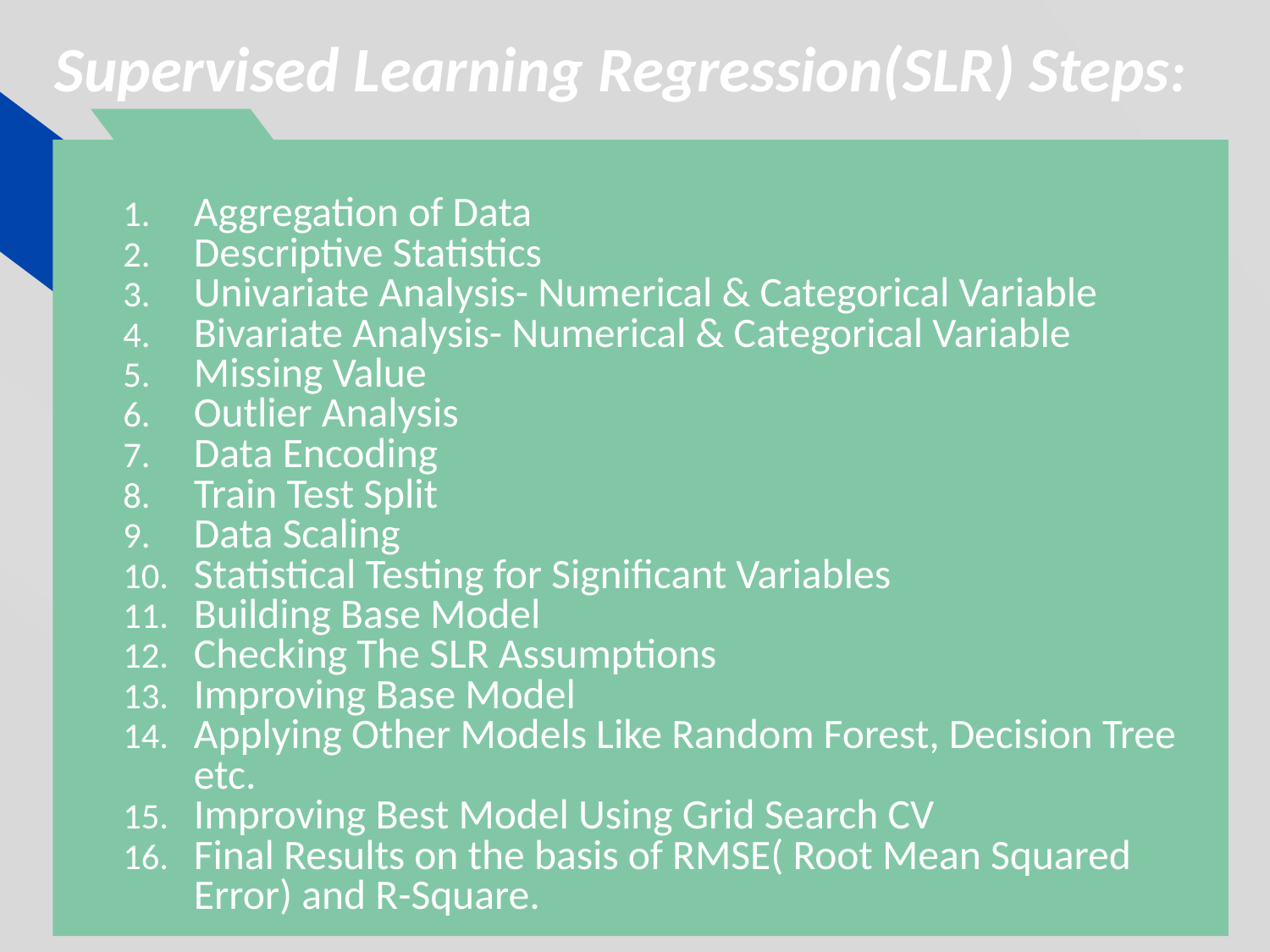

# Supervised Learning Regression(SLR) Steps:

Aggregation of Data
Descriptive Statistics
Univariate Analysis- Numerical & Categorical Variable
Bivariate Analysis- Numerical & Categorical Variable
Missing Value
Outlier Analysis
Data Encoding
Train Test Split
Data Scaling
Statistical Testing for Significant Variables
Building Base Model
Checking The SLR Assumptions
Improving Base Model
Applying Other Models Like Random Forest, Decision Tree etc.
Improving Best Model Using Grid Search CV
Final Results on the basis of RMSE( Root Mean Squared Error) and R-Square.